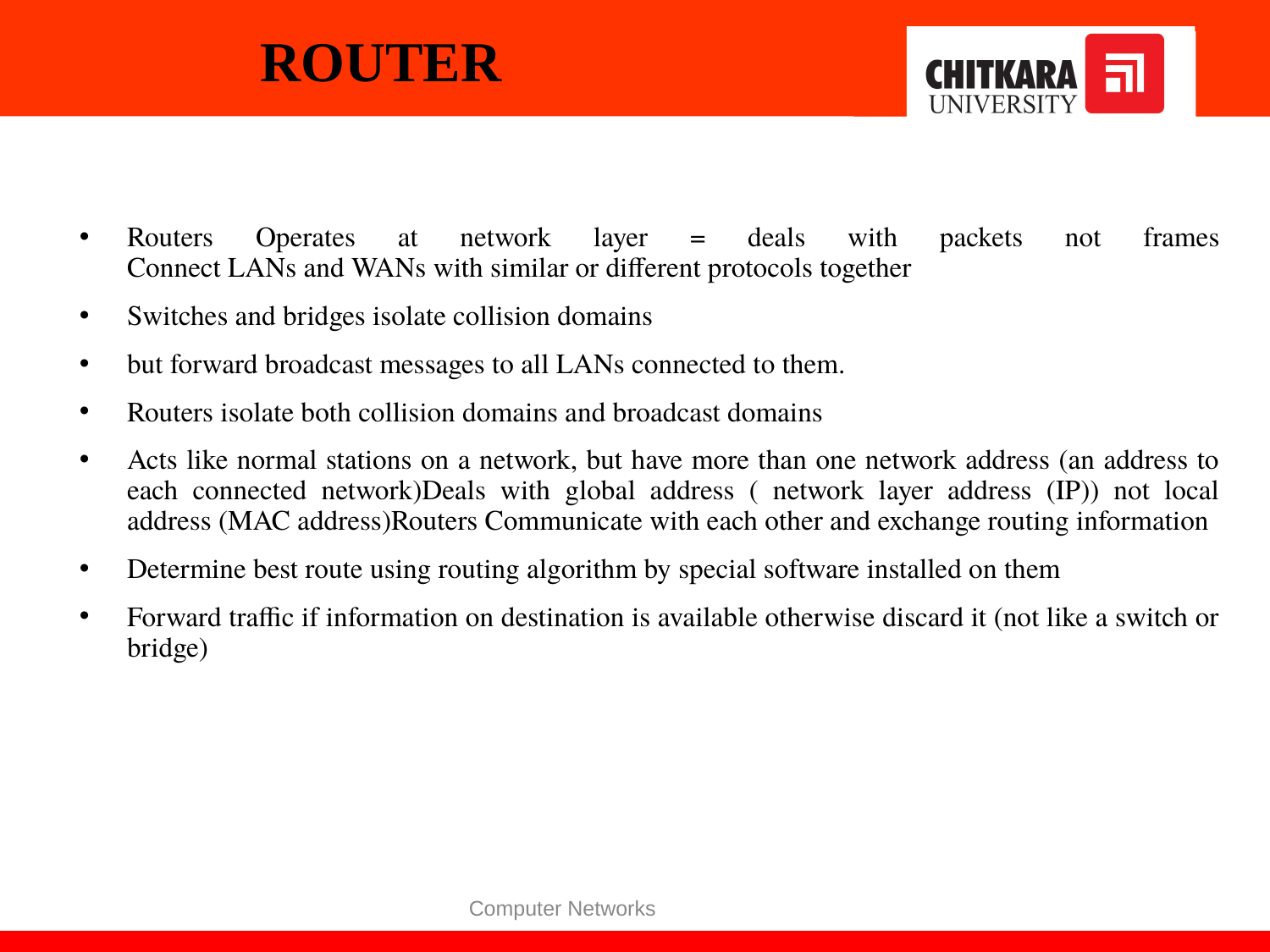

# ROUTER
Routers Operates at network layer = deals with packets not frames
Connect LANs and WANs with similar or different protocols together
Switches and bridges isolate collision domains
but forward broadcast messages to all LANs connected to them.
Routers isolate both collision domains and broadcast domains
Acts like normal stations on a network, but have more than one network address (an address to each connected network)Deals with global address ( network layer address (IP)) not local address (MAC address)Routers Communicate with each other and exchange routing information
Determine best route using routing algorithm by special software installed on them
Forward traffic if information on destination is available otherwise discard it (not like a switch or bridge)
Computer Networks